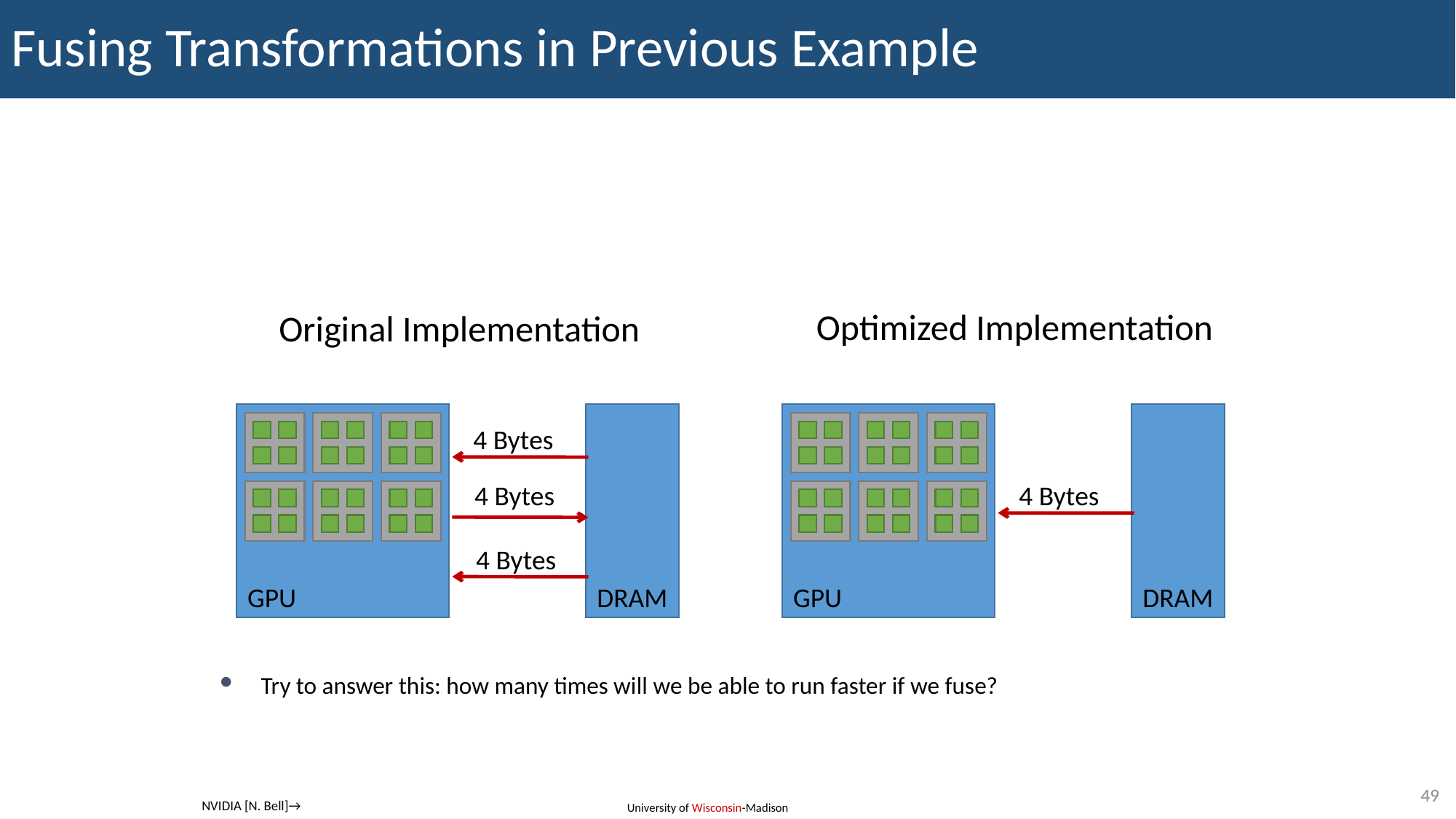

# Fusing Transformations in Previous Example
Optimized Implementation
Original Implementation

4 Bytes

GPU
DRAM

4 Bytes

4 Bytes

4 Bytes
GPU
DRAM
Try to answer this: how many times will we be able to run faster if we fuse?
49
NVIDIA [N. Bell]→